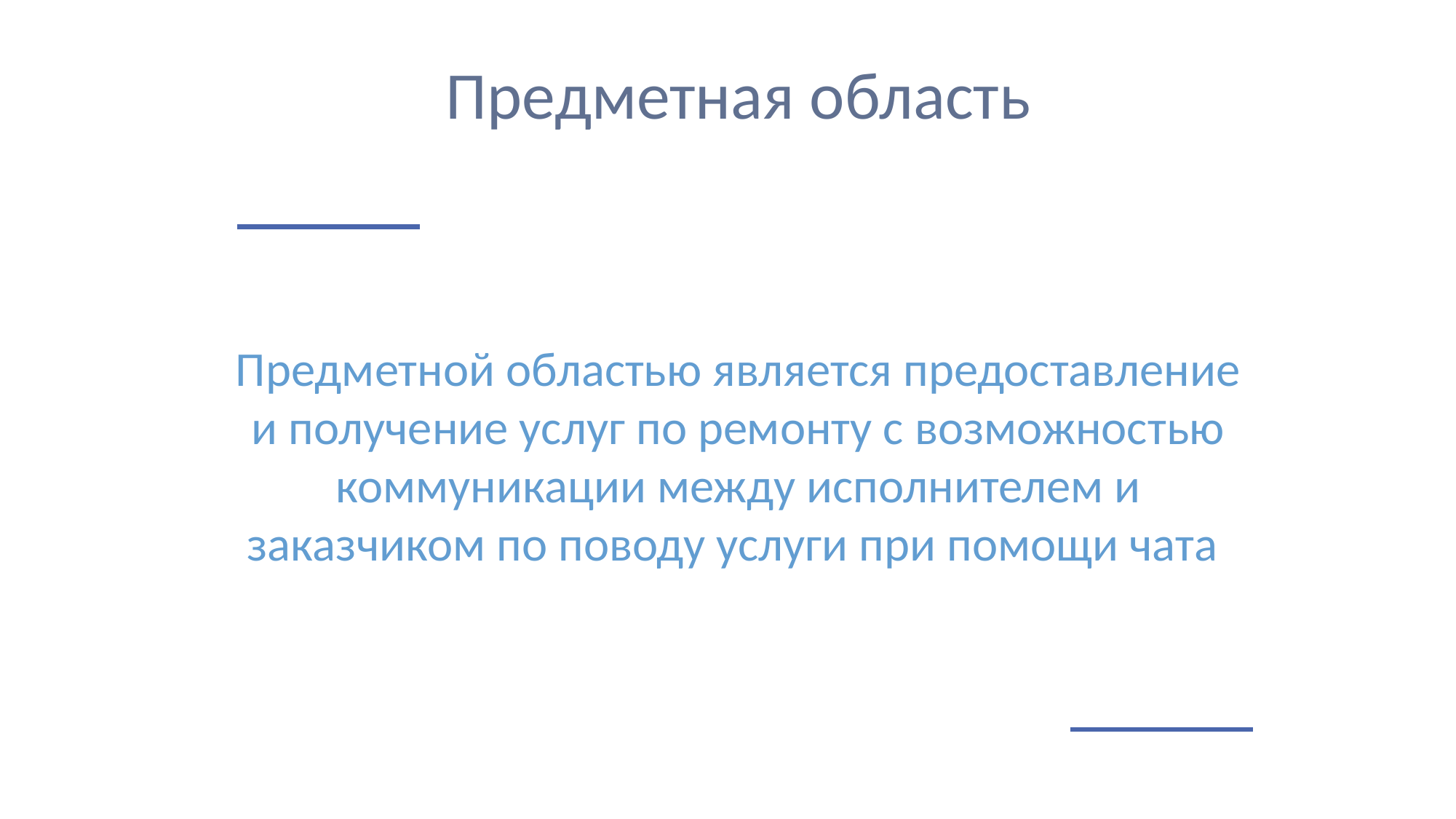

# Предметная область
Предметной областью является предоставление и получение услуг по ремонту с возможностью коммуникации между исполнителем и заказчиком по поводу услуги при помощи чата